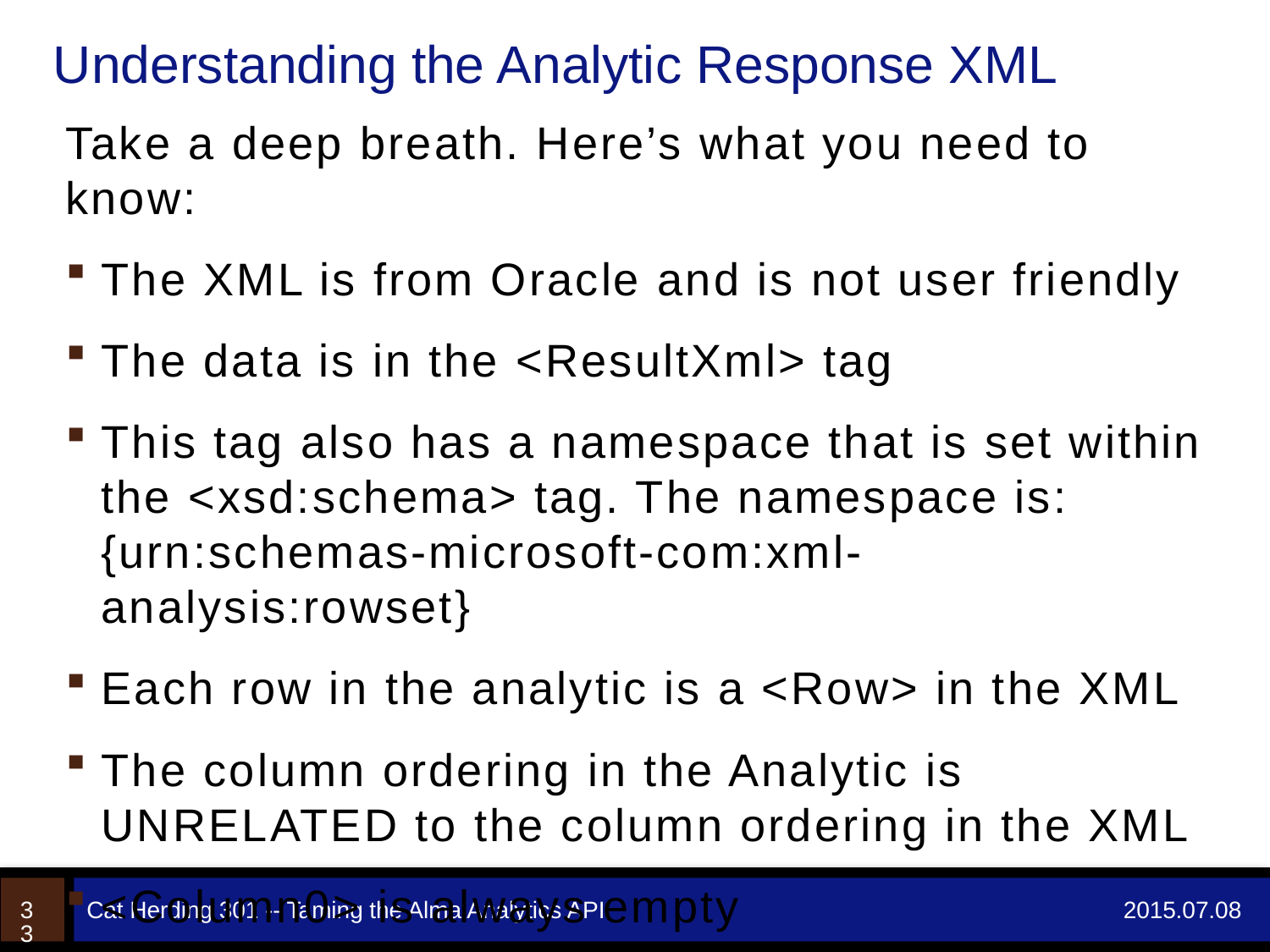

# Understanding the Analytic Response XML
Take a deep breath. Here’s what you need to know:
The XML is from Oracle and is not user friendly
The data is in the <ResultXml> tag
This tag also has a namespace that is set within the <xsd:schema> tag. The namespace is:
{urn:schemas-microsoft-com:xml-analysis:rowset}
Each row in the analytic is a <Row> in the XML
The column ordering in the Analytic is UNRELATED to the column ordering in the XML
<Column0> is always empty

33
Cat Herding 301 -- Taming the Alma Analytics API
2015.07.08